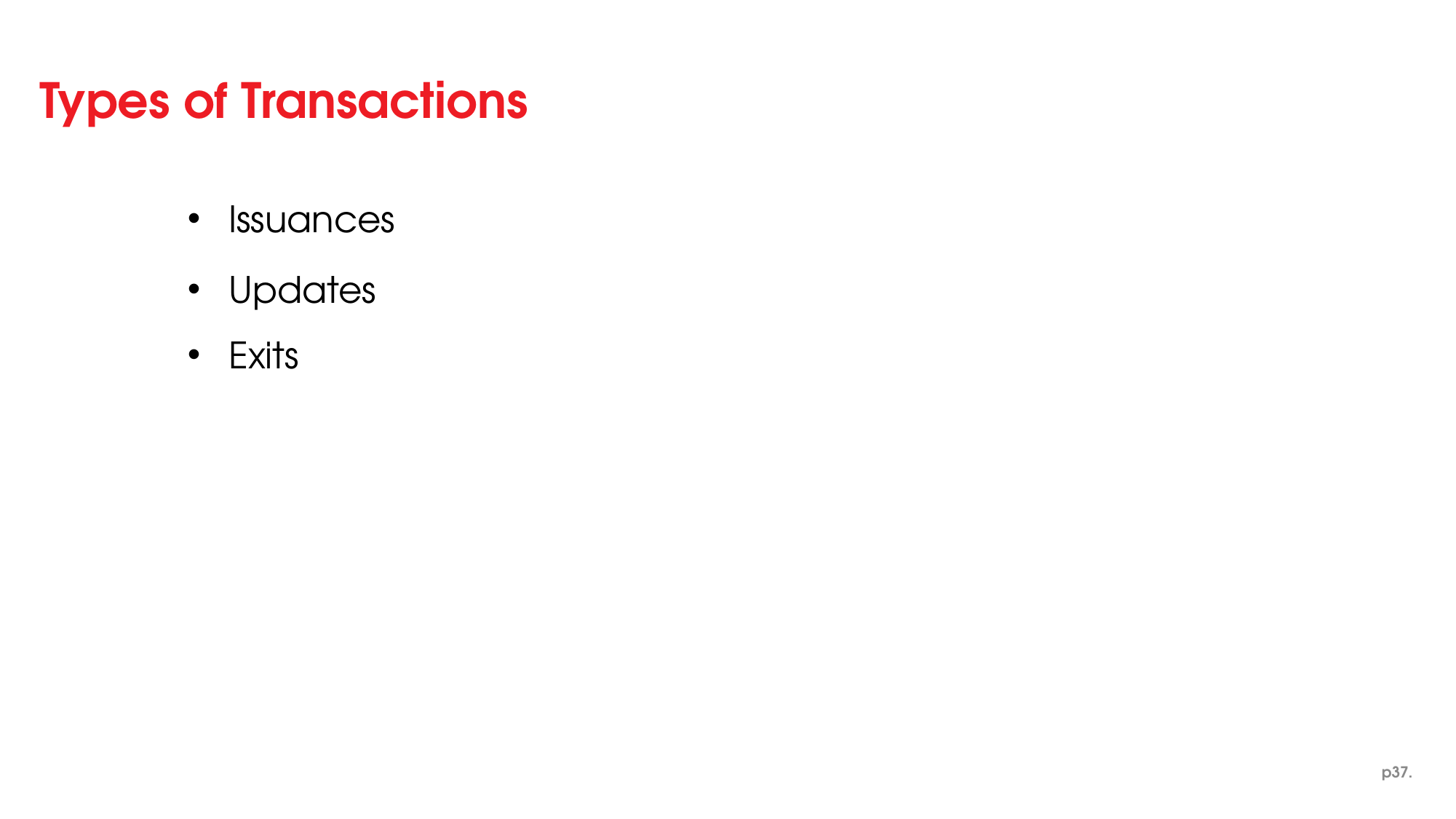

# Types of Transactions
Issuances
Updates
Exits
p37.